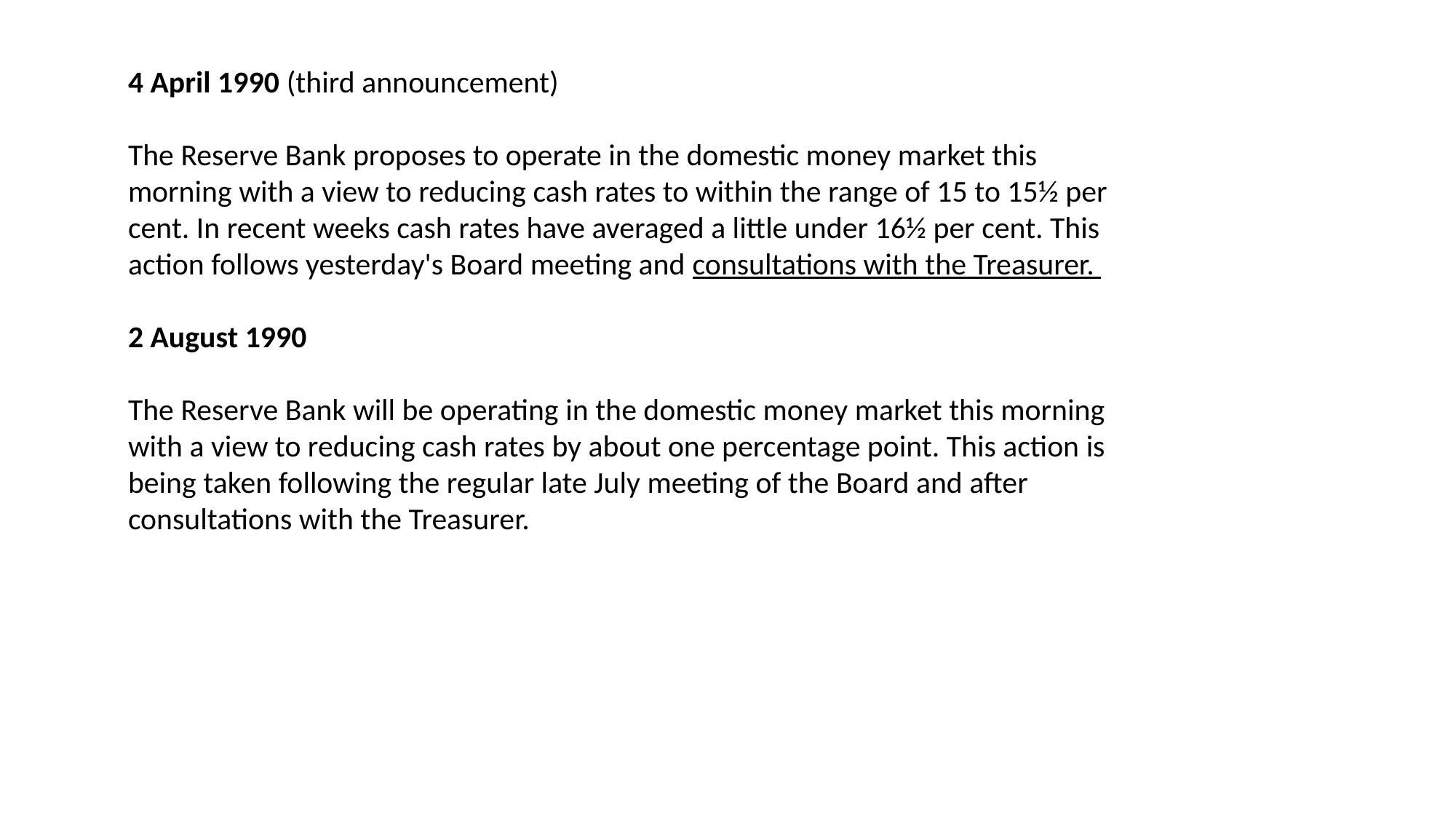

4 April 1990 (third announcement)

The Reserve Bank proposes to operate in the domestic money market this morning with a view to reducing cash rates to within the range of 15 to 15½ per cent. In recent weeks cash rates have averaged a little under 16½ per cent. This action follows yesterday's Board meeting and consultations with the Treasurer.

2 August 1990

The Reserve Bank will be operating in the domestic money market this morning with a view to reducing cash rates by about one percentage point. This action is being taken following the regular late July meeting of the Board and after consultations with the Treasurer.